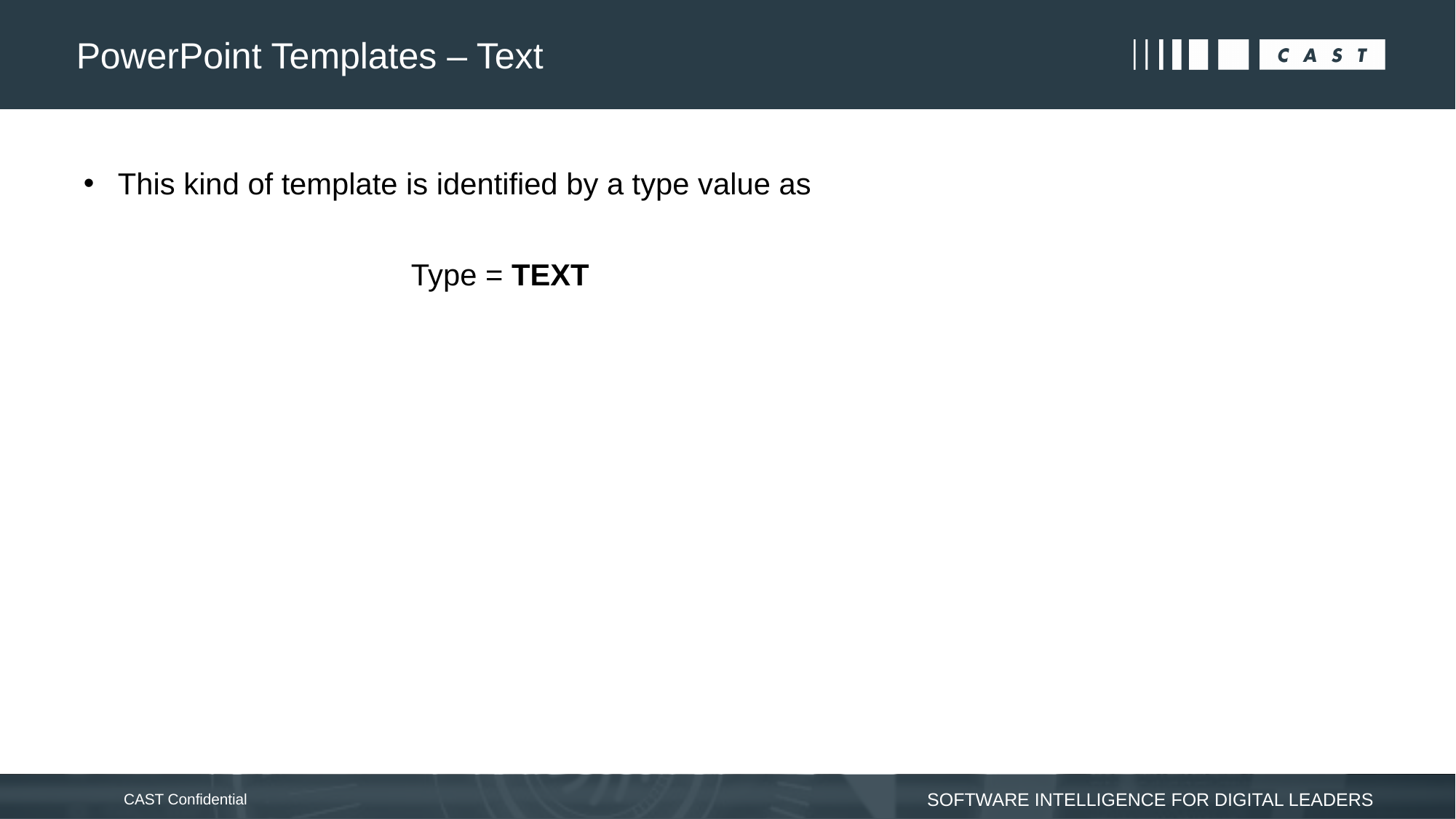

# PowerPoint Templates – Text
This kind of template is identified by a type value as
			Type = TEXT